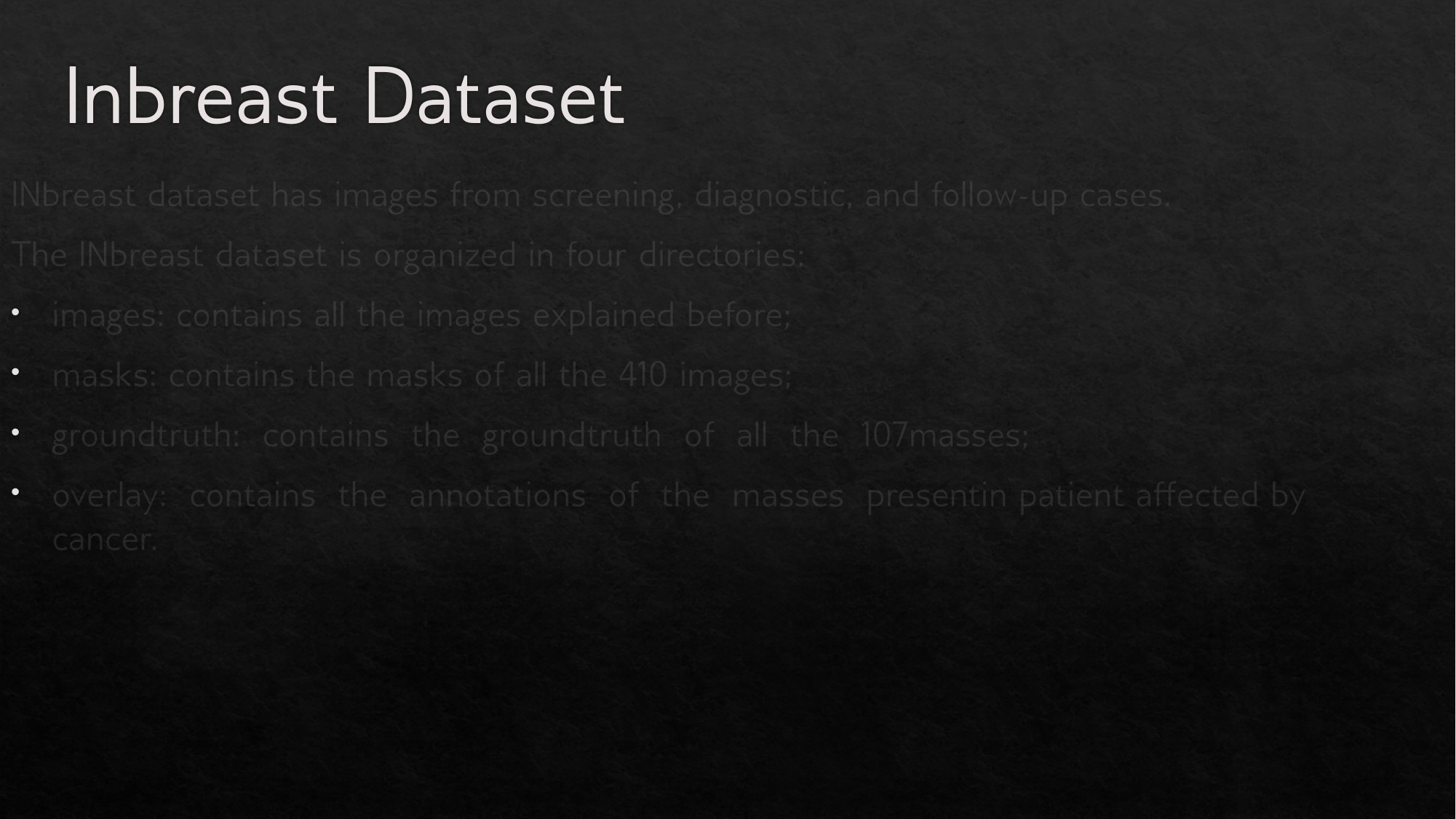

# Inbreast Dataset
INbreast dataset has images from screening, diagnostic, and follow-up cases.
The INbreast dataset is organized in four directories:
images: contains all the images explained before;
masks: contains the masks of all the 410 images;
groundtruth:  contains  the  groundtruth  of  all  the  107masses;
overlay:  contains  the  annotations  of  the  masses  presentin patient affected by cancer.